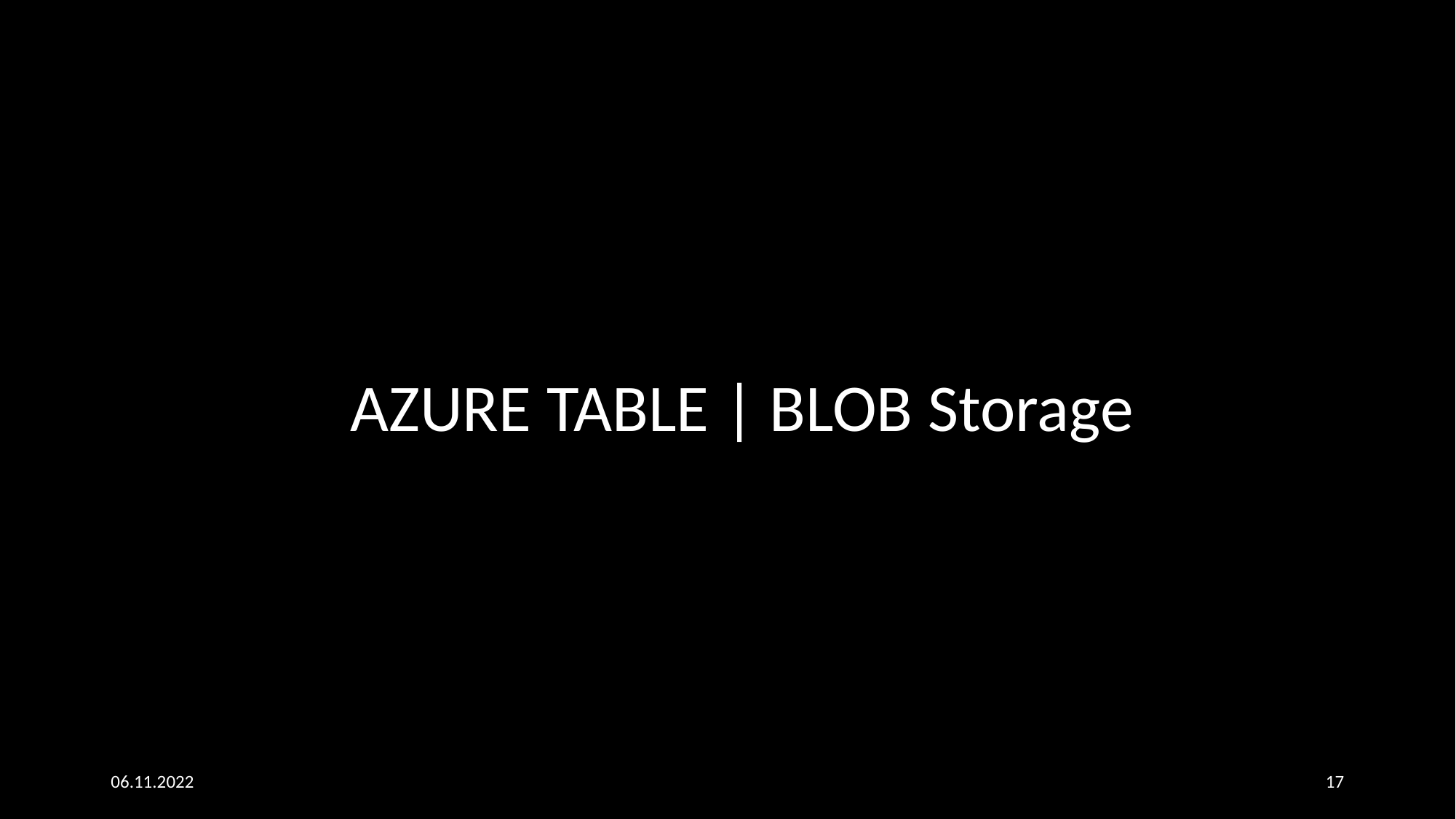

# AZURE TABLE | BLOB Storage
06.11.2022
17